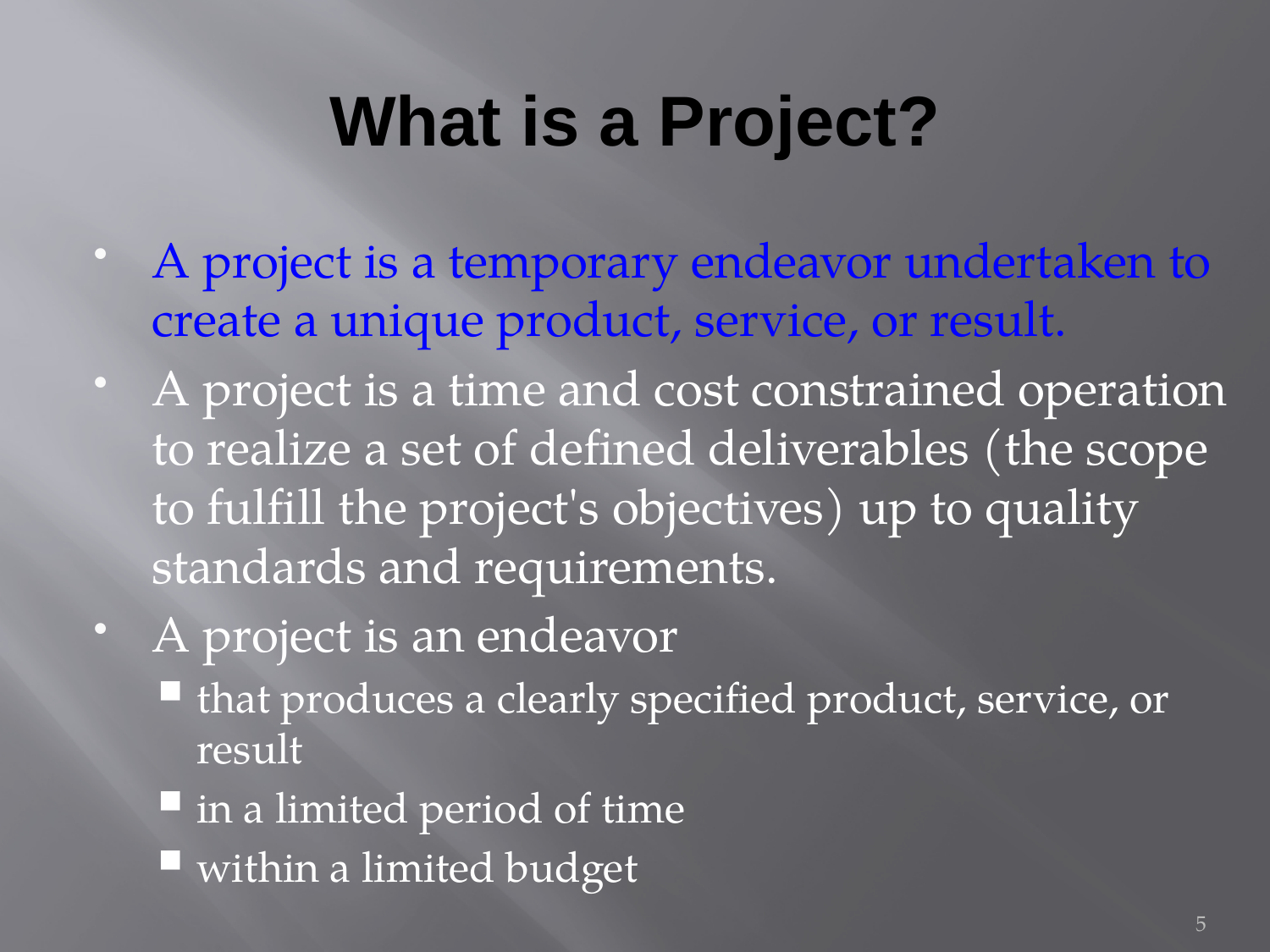

# What is a Project?
A project is a temporary endeavor undertaken to create a unique product, service, or result.
A project is a time and cost constrained operation to realize a set of defined deliverables (the scope to fulfill the project's objectives) up to quality standards and requirements.
A project is an endeavor
that produces a clearly specified product, service, or result
in a limited period of time
within a limited budget

5